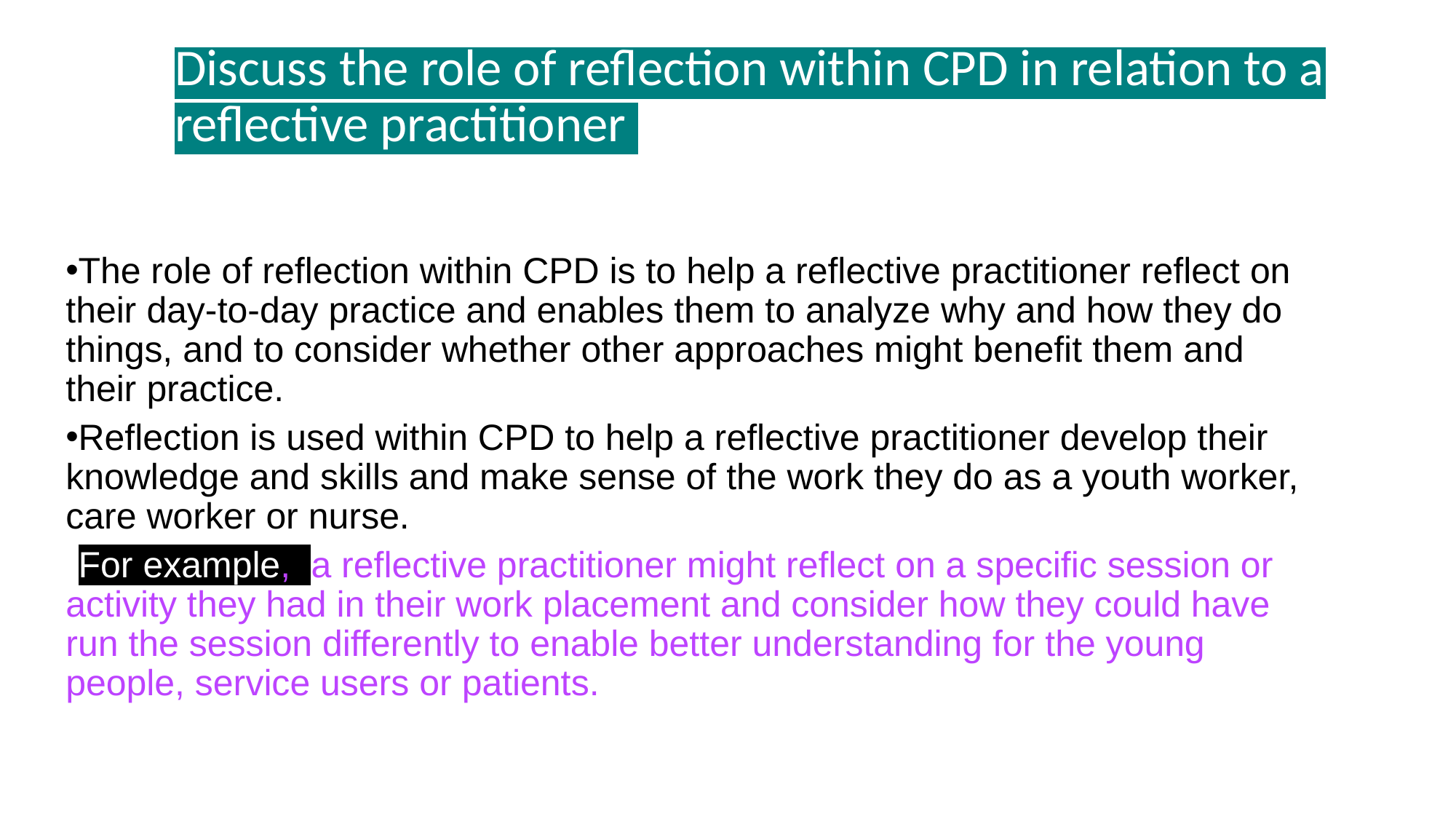

Discuss the role of reflection within CPD in relation to a reflective practitioner
The role of reflection within CPD is to help a reflective practitioner reflect on their day-to-day practice and enables them to analyze why and how they do things, and to consider whether other approaches might benefit them and their practice.
Reflection is used within CPD to help a reflective practitioner develop their knowledge and skills and make sense of the work they do as a youth worker, care worker or nurse.
For example,  a reflective practitioner might reflect on a specific session or activity they had in their work placement and consider how they could have run the session differently to enable better understanding for the young people, service users or patients.